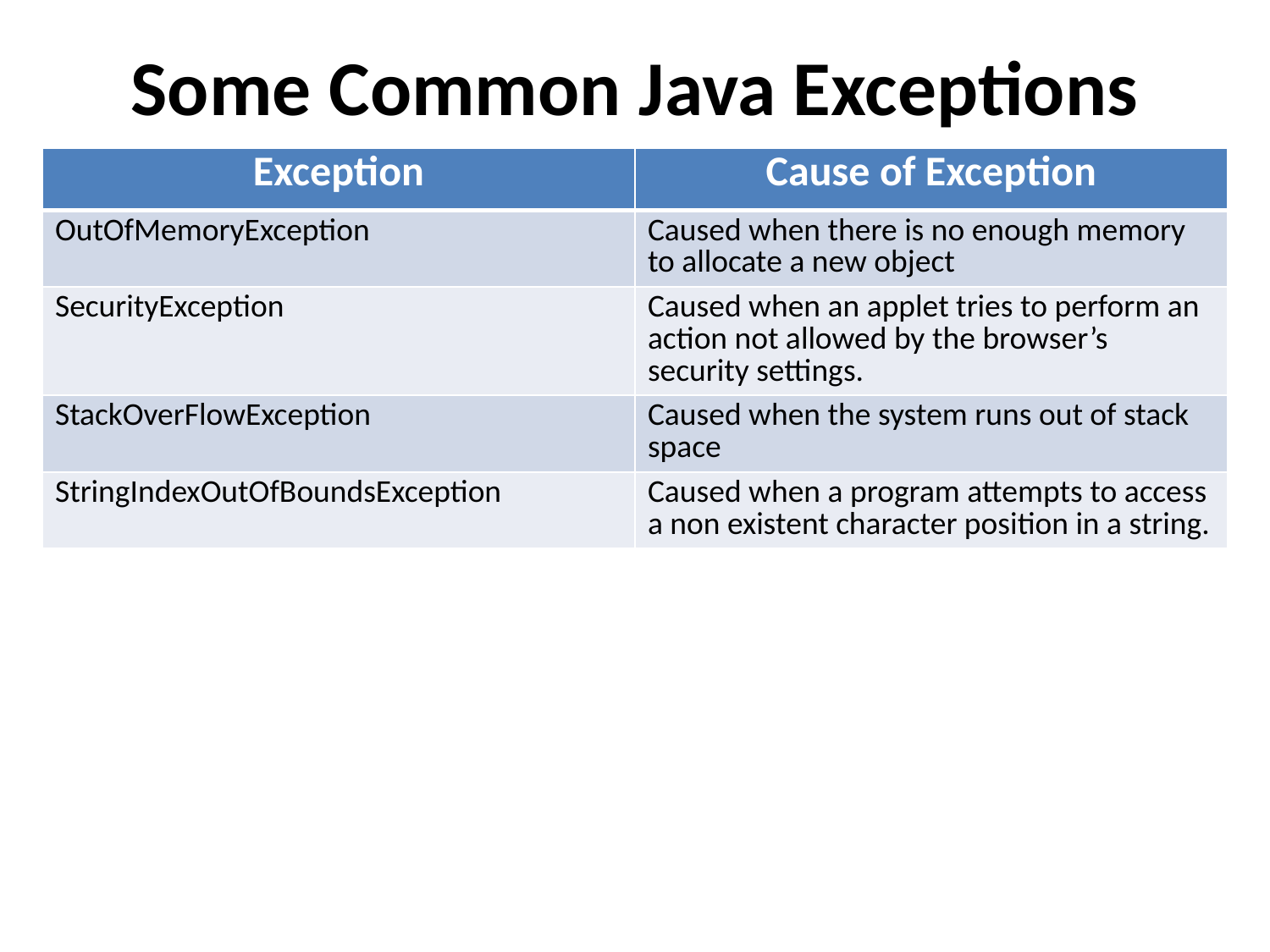

# Some Common Java Exceptions
| Exception | Cause of Exception |
| --- | --- |
| OutOfMemoryException | Caused when there is no enough memory to allocate a new object |
| SecurityException | Caused when an applet tries to perform an action not allowed by the browser’s security settings. |
| StackOverFlowException | Caused when the system runs out of stack space |
| StringIndexOutOfBoundsException | Caused when a program attempts to access a non existent character position in a string. |